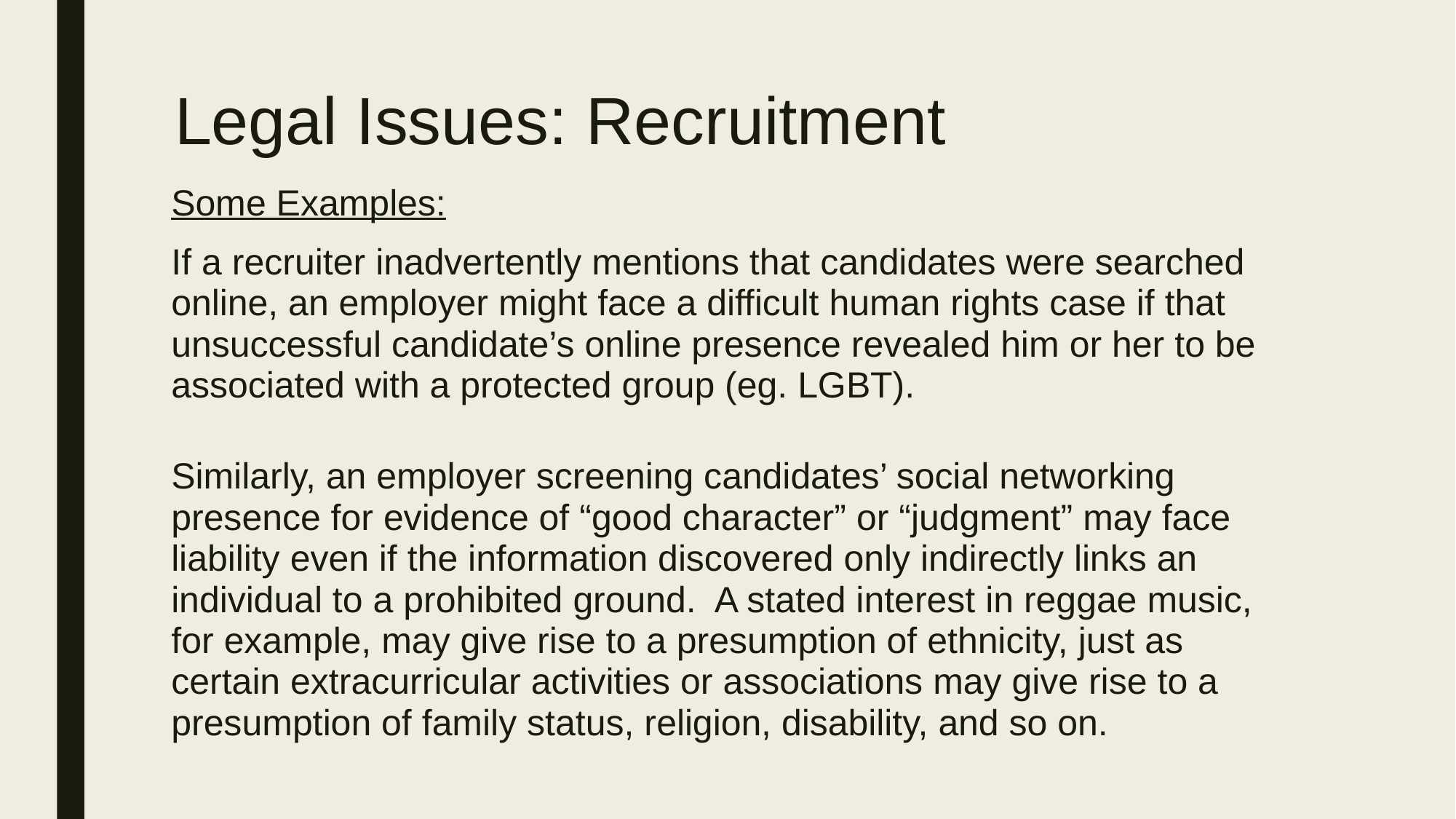

# Legal Issues: Recruitment
Some Examples:
If a recruiter inadvertently mentions that candidates were searched online, an employer might face a difficult human rights case if that unsuccessful candidate’s online presence revealed him or her to be associated with a protected group (eg. LGBT).

Similarly, an employer screening candidates’ social networking presence for evidence of “good character” or “judgment” may face liability even if the information discovered only indirectly links an individual to a prohibited ground.  A stated interest in reggae music, for example, may give rise to a presumption of ethnicity, just as certain extracurricular activities or associations may give rise to a presumption of family status, religion, disability, and so on.